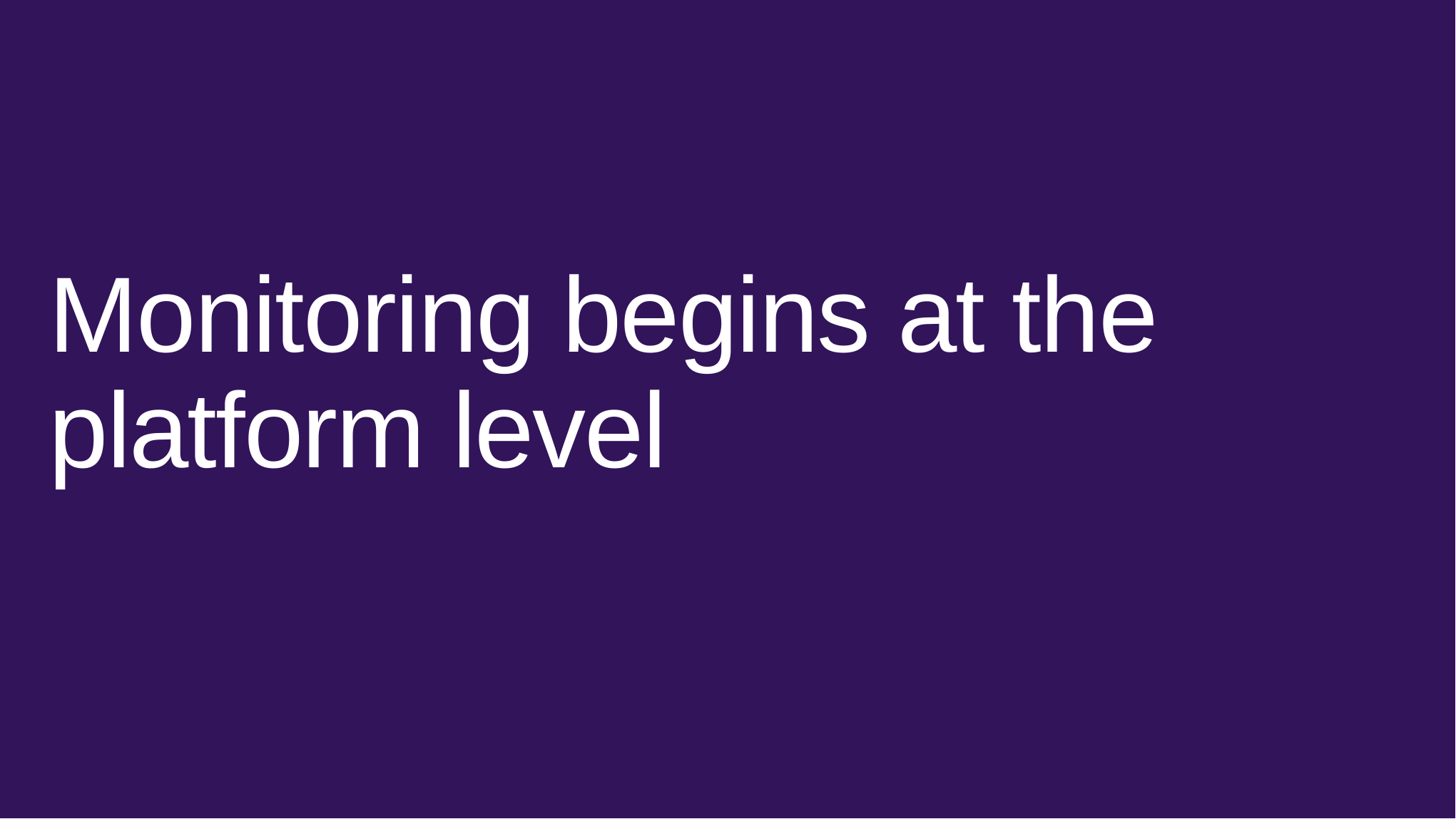

# Monitoring begins at the platform level